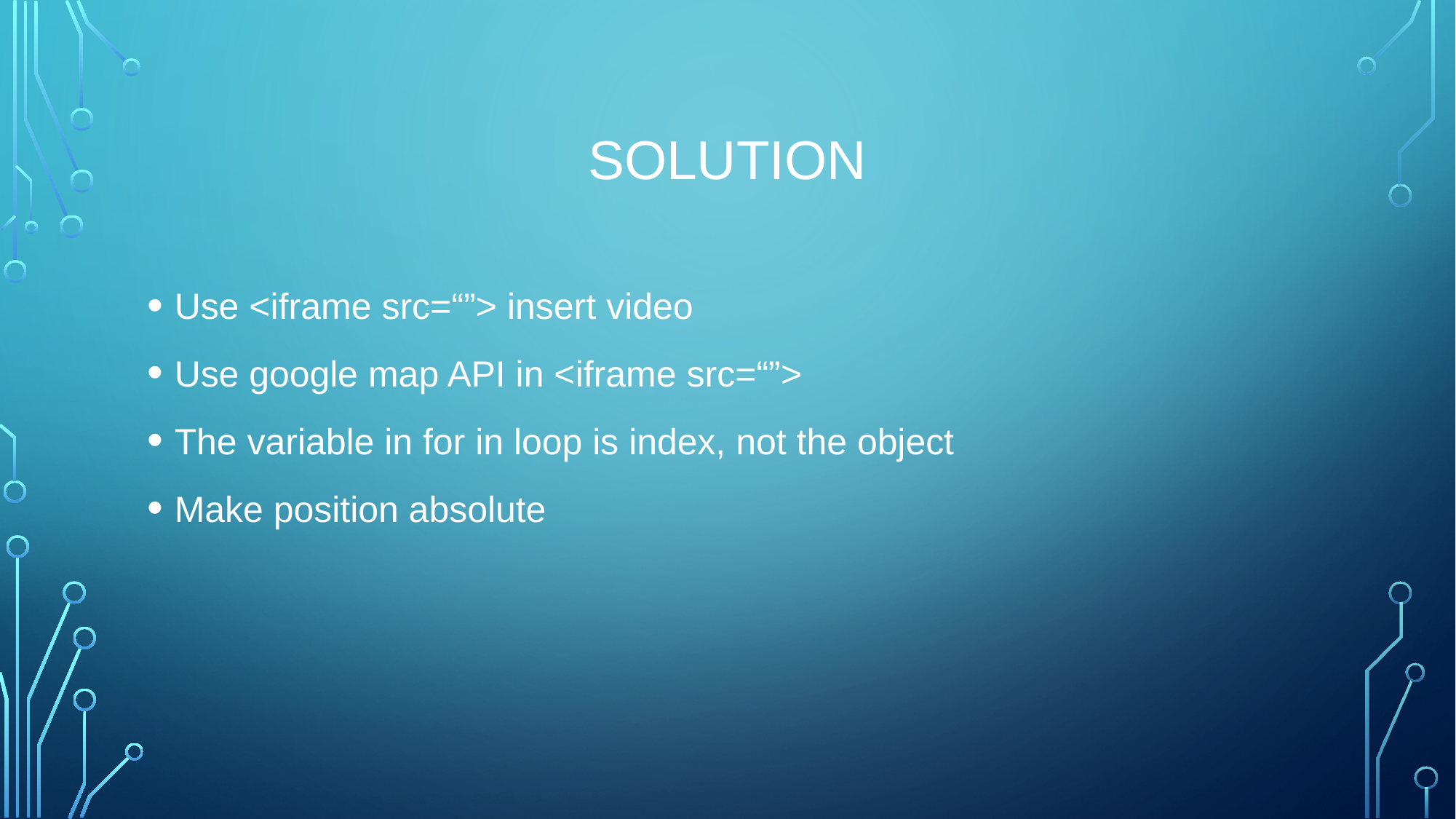

# solution
Use <iframe src=“”> insert video
Use google map API in <iframe src=“”>
The variable in for in loop is index, not the object
Make position absolute